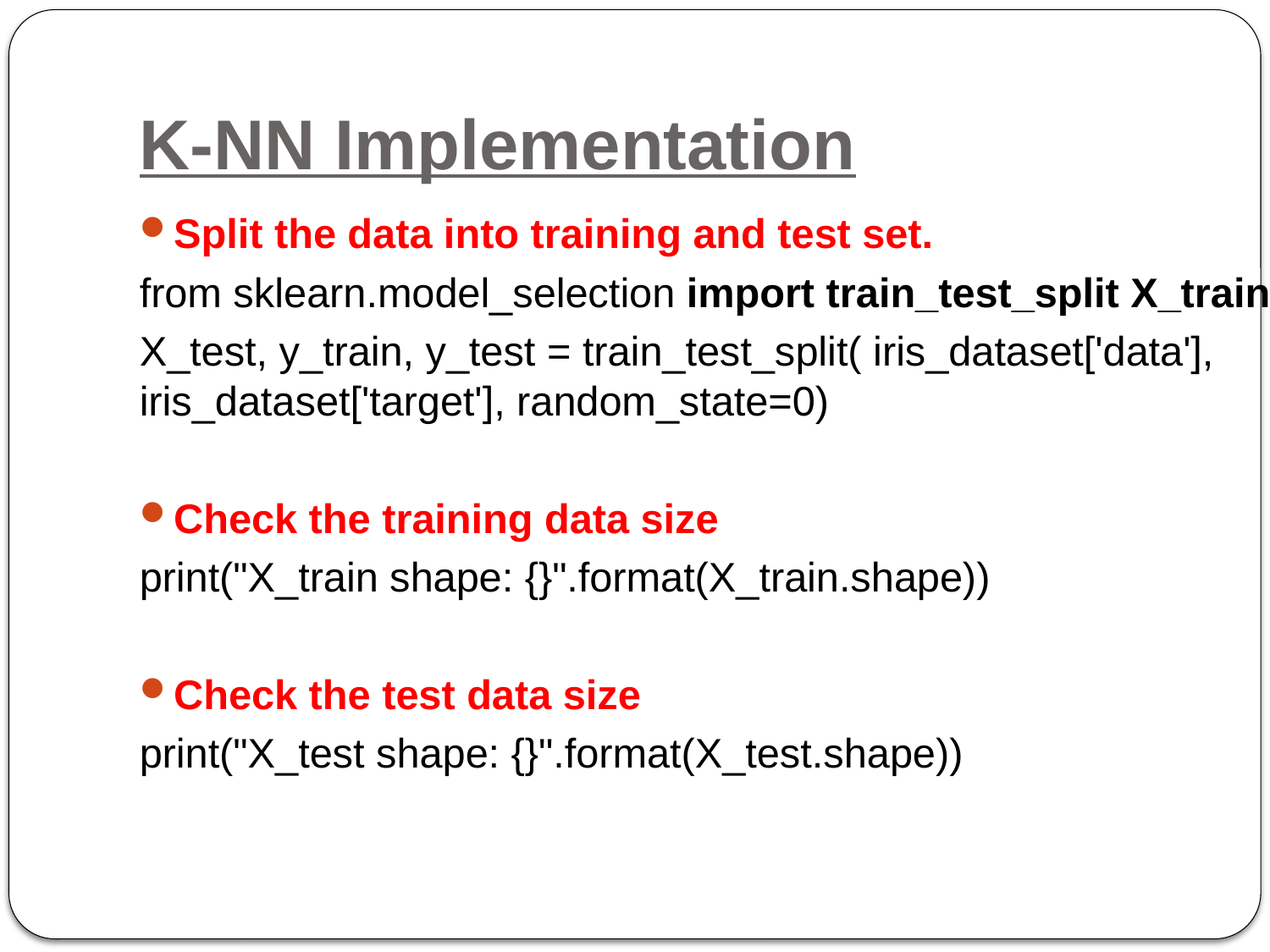

# K-NN Implementation
Split the data into training and test set.
from sklearn.model_selection import train_test_split X_train,
X_test, y_train, y_test = train_test_split( iris_dataset['data'], iris_dataset['target'], random_state=0)

Check the training data size
print("X_train shape: {}".format(X_train.shape))

Check the test data size
print("X_test shape: {}".format(X_test.shape))